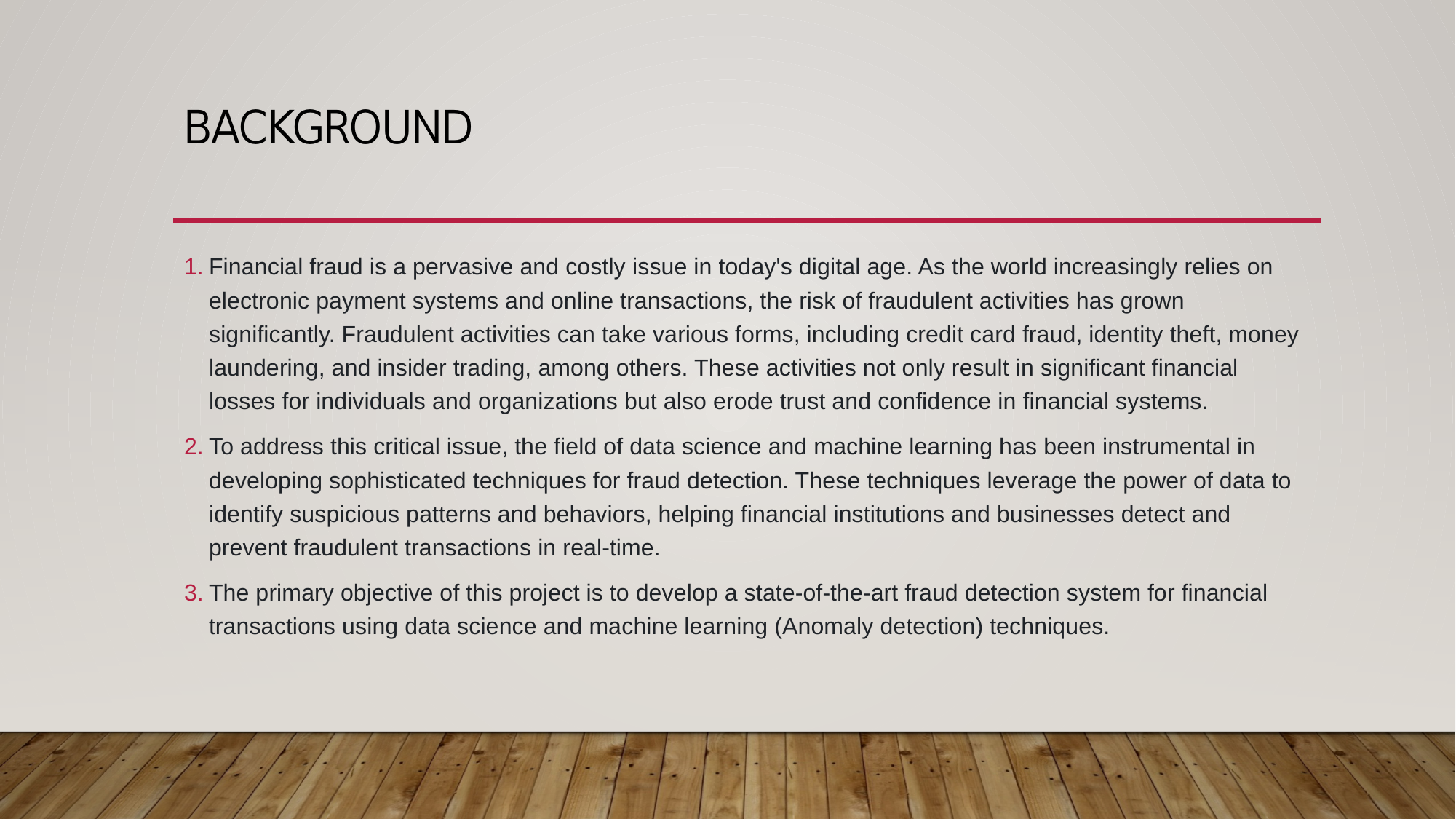

# background
Financial fraud is a pervasive and costly issue in today's digital age. As the world increasingly relies on electronic payment systems and online transactions, the risk of fraudulent activities has grown significantly. Fraudulent activities can take various forms, including credit card fraud, identity theft, money laundering, and insider trading, among others. These activities not only result in significant financial losses for individuals and organizations but also erode trust and confidence in financial systems.
To address this critical issue, the field of data science and machine learning has been instrumental in developing sophisticated techniques for fraud detection. These techniques leverage the power of data to identify suspicious patterns and behaviors, helping financial institutions and businesses detect and prevent fraudulent transactions in real-time.
The primary objective of this project is to develop a state-of-the-art fraud detection system for financial transactions using data science and machine learning (Anomaly detection) techniques.